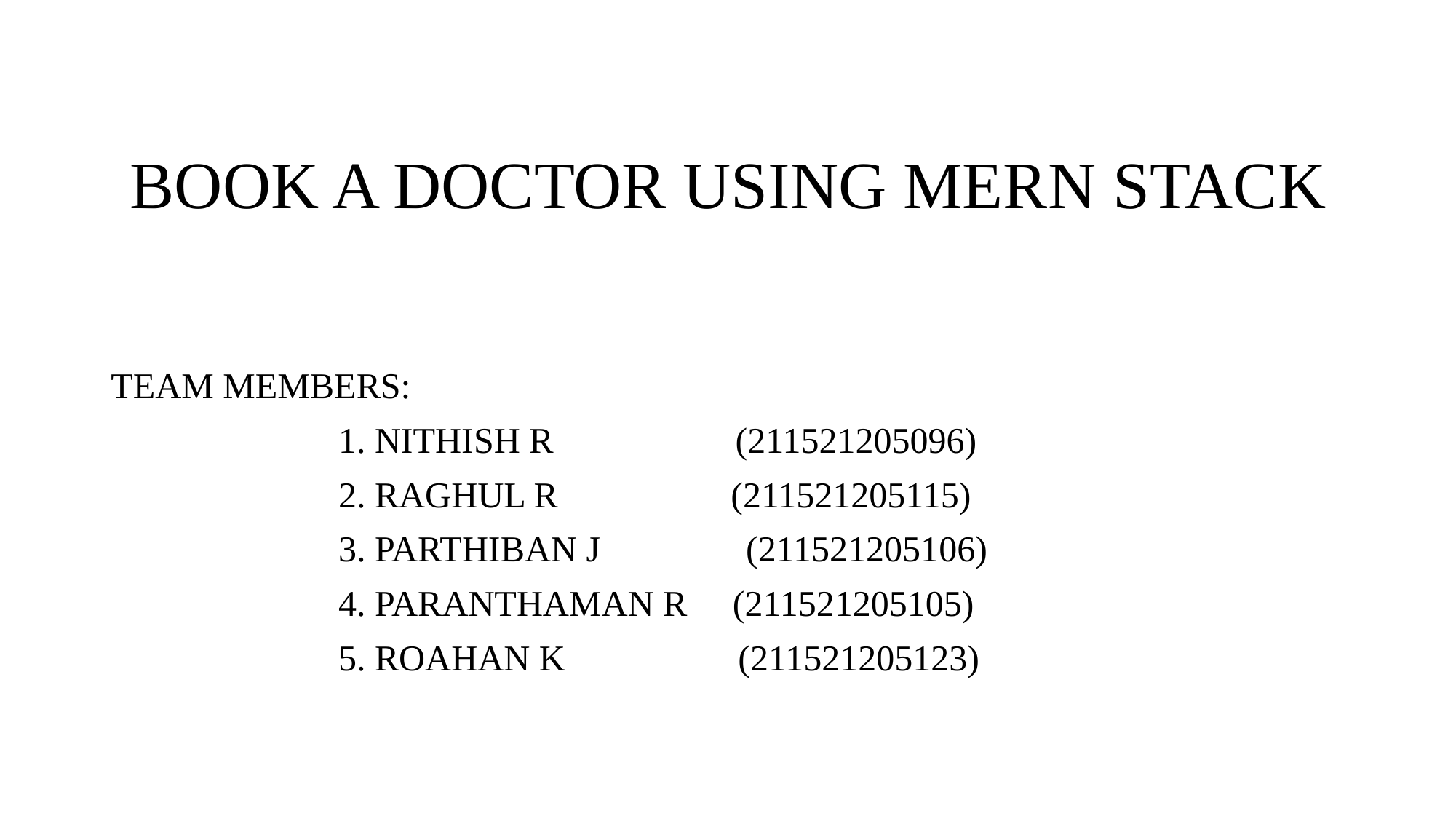

# BOOK A DOCTOR USING MERN STACK

TEAM MEMBERS:
                         1. NITHISH R                    (211521205096)
                         2. RAGHUL R                   (211521205115)j
                         3. PARTHIBAN J                (211521205106)
                         4. PARANTHAMAN R     (211521205105)
                         5. ROAHAN K                   (211521205123)